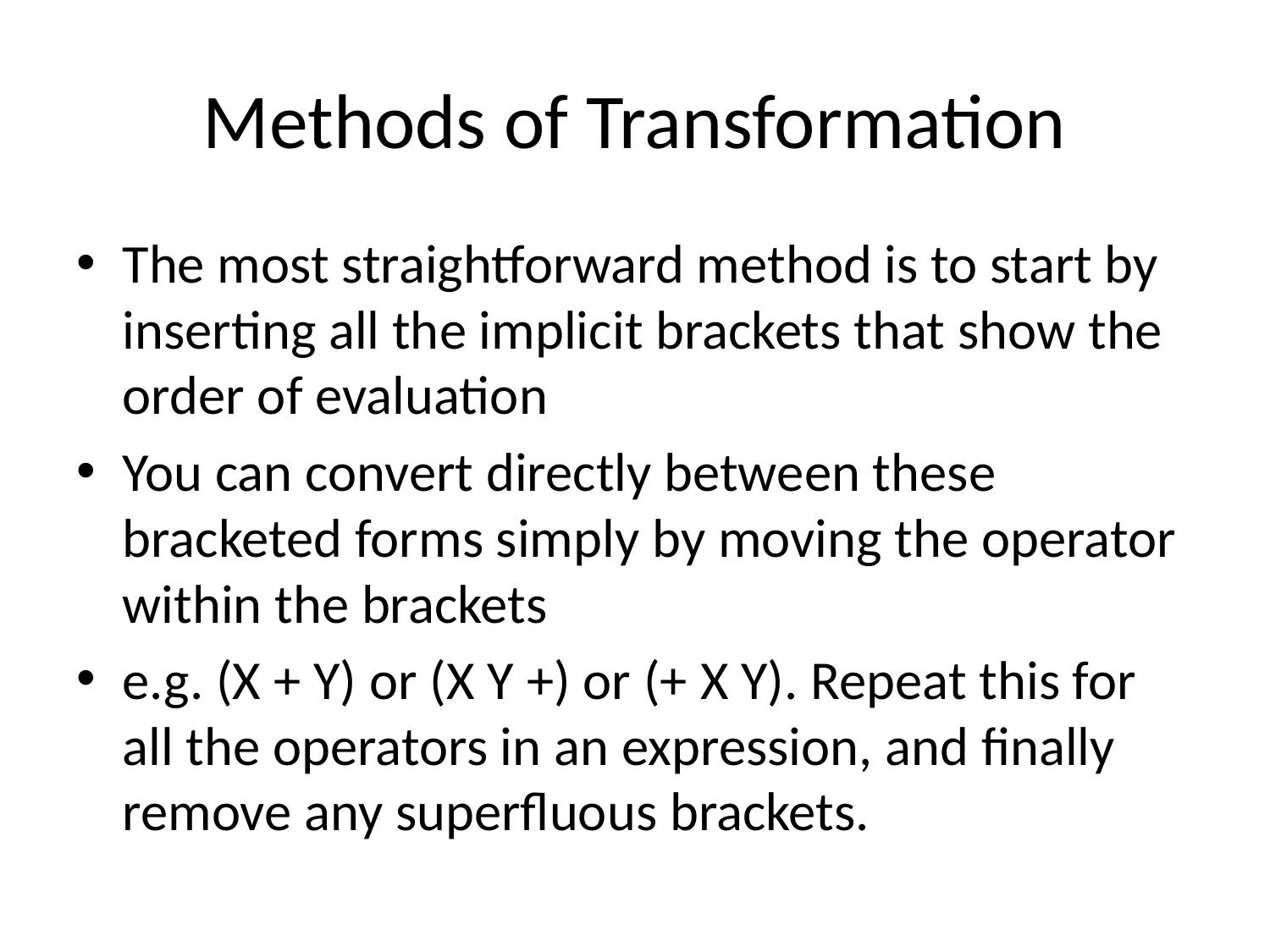

# Methods of Transformation
The most straightforward method is to start by inserting all the implicit brackets that show the order of evaluation
You can convert directly between these bracketed forms simply by moving the operator within the brackets
e.g. (X + Y) or (X Y +) or (+ X Y). Repeat this for all the operators in an expression, and finally remove any superfluous brackets.